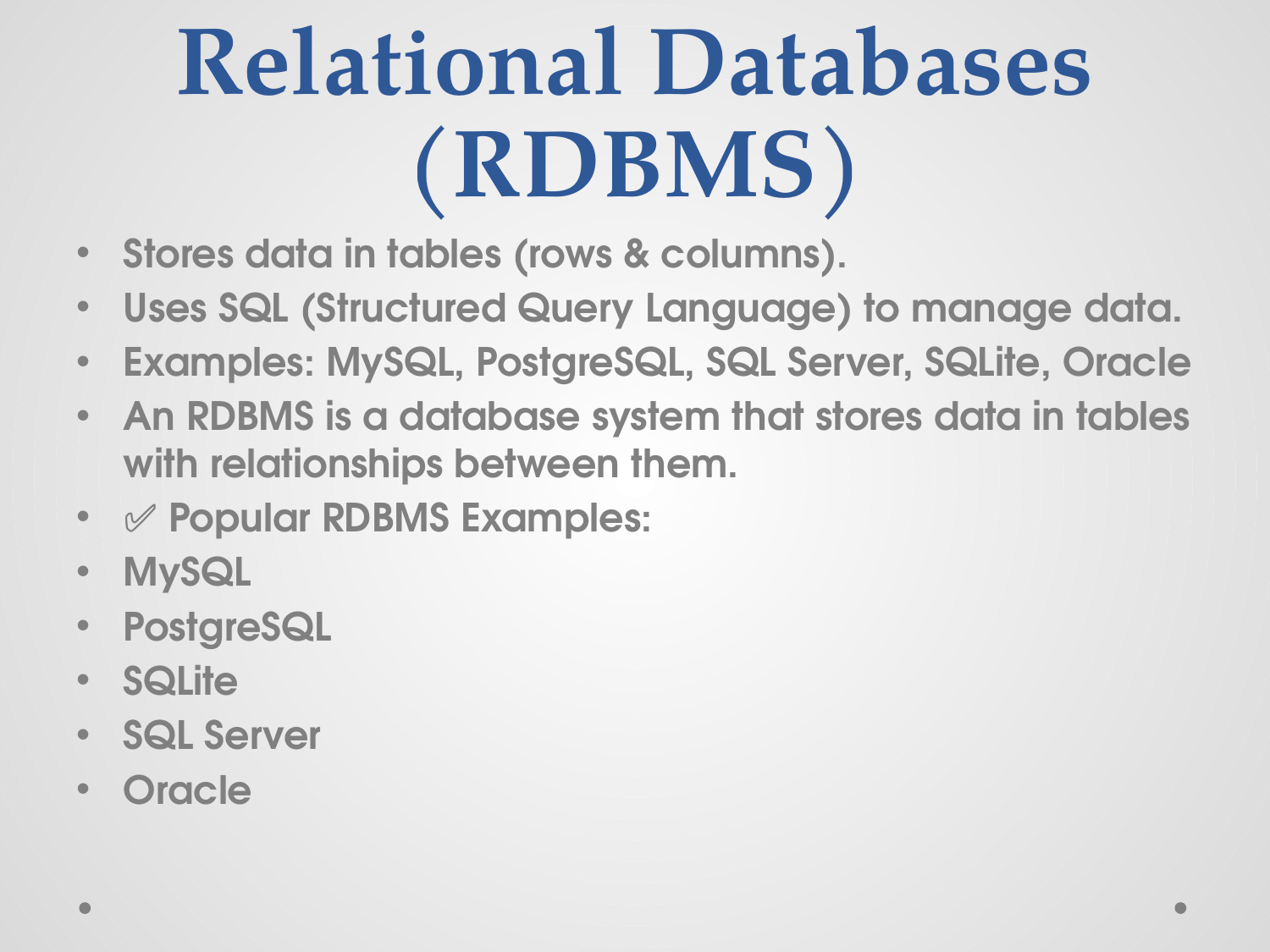

# Relational Databases (RDBMS)
Stores data in tables (rows & columns).
Uses SQL (Structured Query Language) to manage data.
Examples: MySQL, PostgreSQL, SQL Server, SQLite, Oracle
An RDBMS is a database system that stores data in tables with relationships between them.
✅ Popular RDBMS Examples:
MySQL
PostgreSQL
SQLite
SQL Server
Oracle